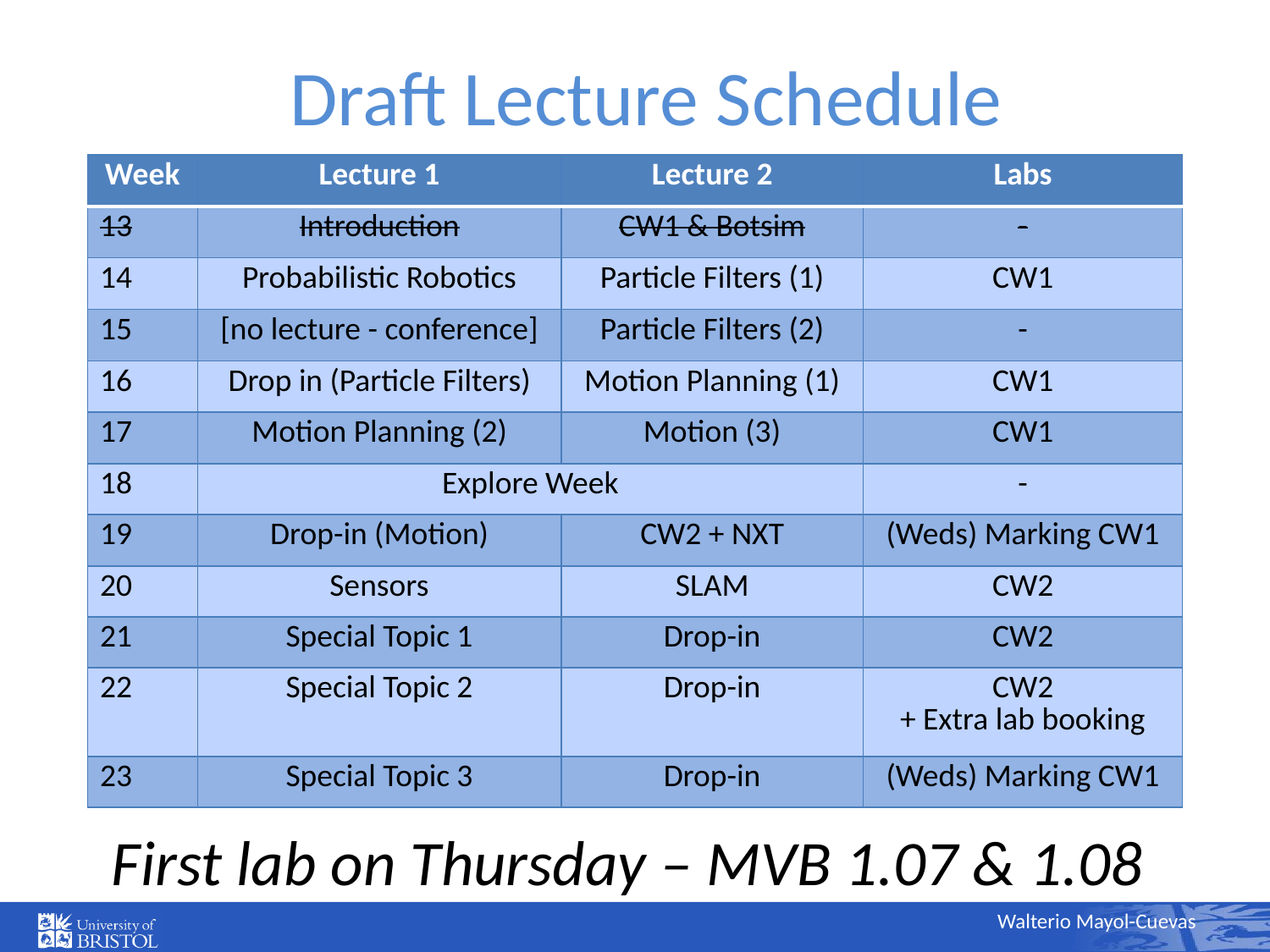

# Draft Lecture Schedule
| Week | Lecture 1 | Lecture 2 | Labs |
| --- | --- | --- | --- |
| 13 | Introduction | CW1 & Botsim | - |
| 14 | Probabilistic Robotics | Particle Filters (1) | CW1 |
| 15 | [no lecture - conference] | Particle Filters (2) | - |
| 16 | Drop in (Particle Filters) | Motion Planning (1) | CW1 |
| 17 | Motion Planning (2) | Motion (3) | CW1 |
| 18 | Explore Week |  | - |
| 19 | Drop-in (Motion) | CW2 + NXT | (Weds) Marking CW1 |
| 20 | Sensors | SLAM | CW2 |
| 21 | Special Topic 1 | Drop-in | CW2 |
| 22 | Special Topic 2 | Drop-in | CW2 + Extra lab booking |
| 23 | Special Topic 3 | Drop-in | (Weds) Marking CW1 |
First lab on Thursday – MVB 1.07 & 1.08